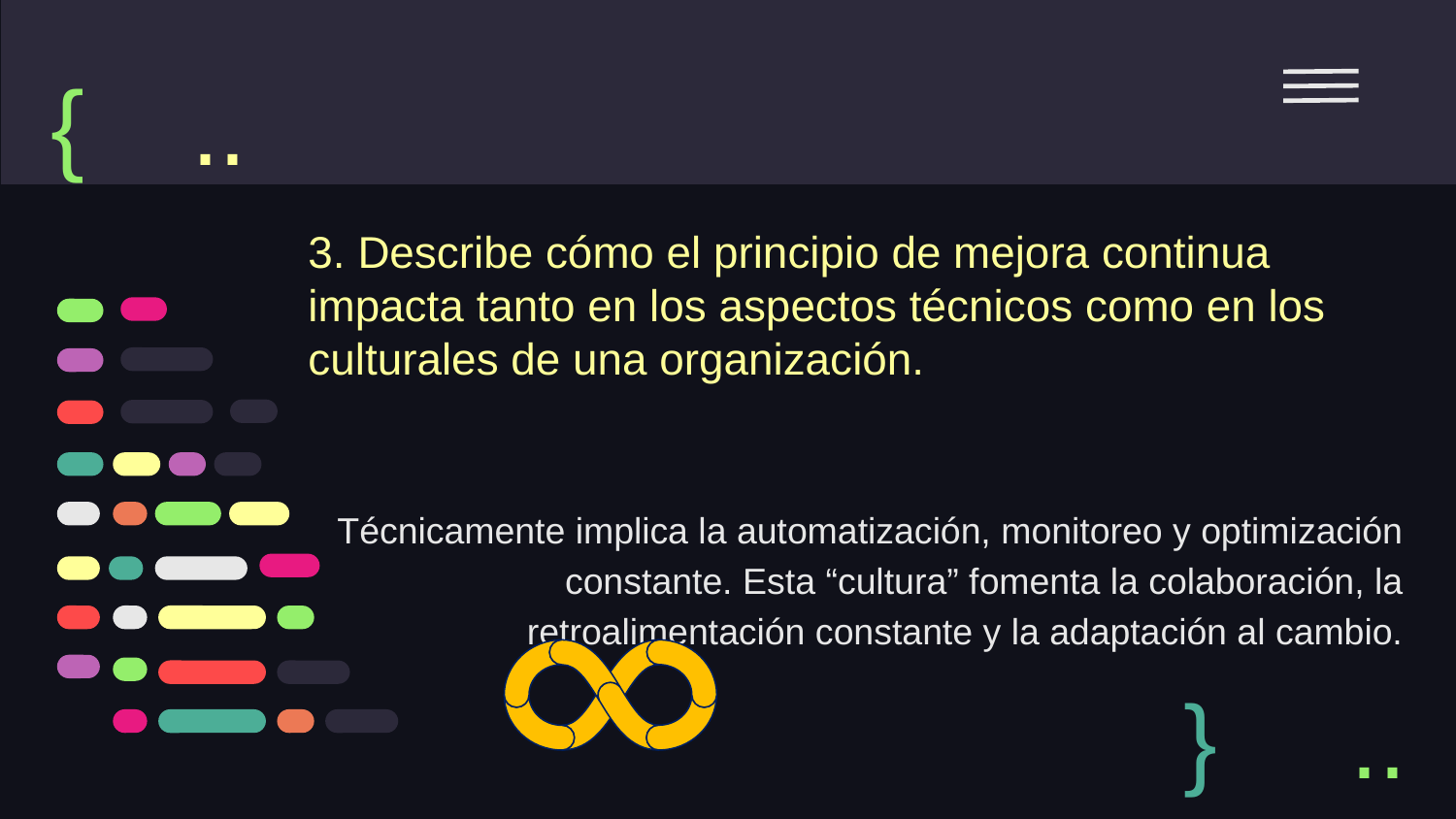

{
..
# 3. Describe cómo el principio de mejora continua impacta tanto en los aspectos técnicos como en los culturales de una organización.

Técnicamente implica la automatización, monitoreo y optimización constante. Esta “cultura” fomenta la colaboración, la retroalimentación constante y la adaptación al cambio.

}
..